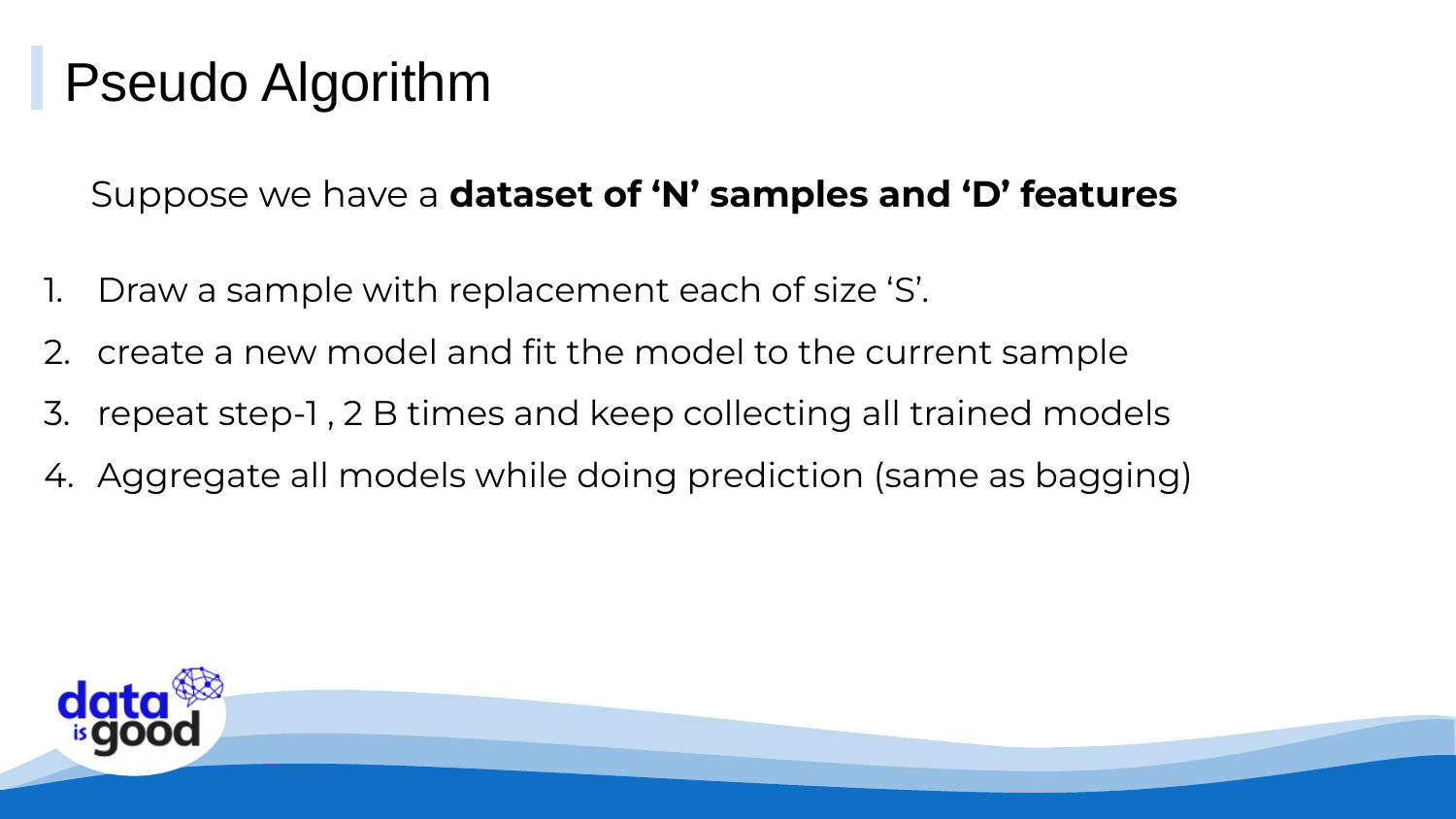

# Pseudo Algorithm
       Suppose we have a dataset of ‘N’ samples and ‘D’ features
Draw a sample with replacement each of size ‘S’.
create a new model and fit the model to the current sample
repeat step-1 , 2 B times and keep collecting all trained models
Aggregate all models while doing prediction (same as bagging)